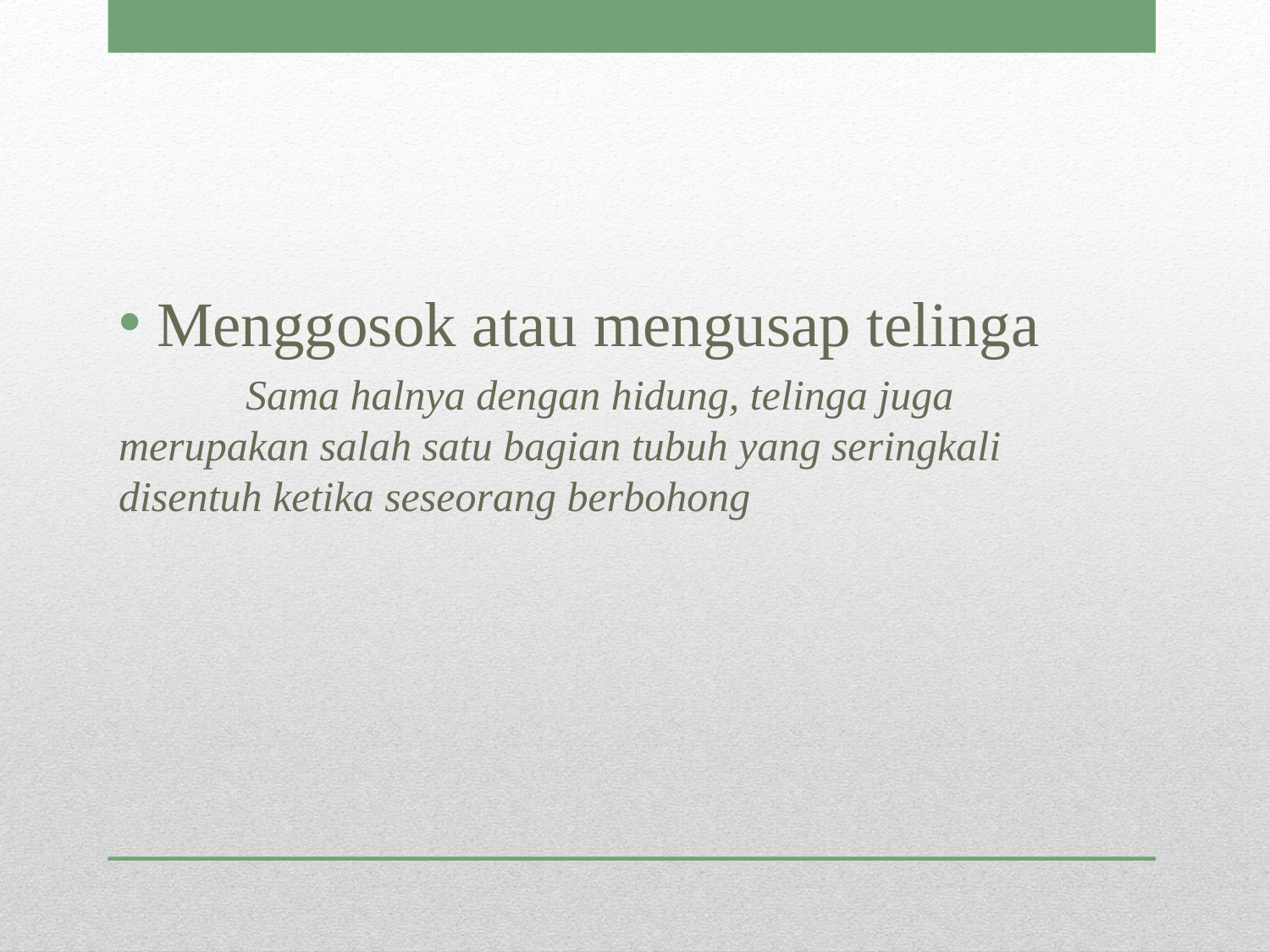

Menggosok atau mengusap telinga
	Sama halnya dengan hidung, telinga juga merupakan salah satu bagian tubuh yang seringkali disentuh ketika seseorang berbohong

#